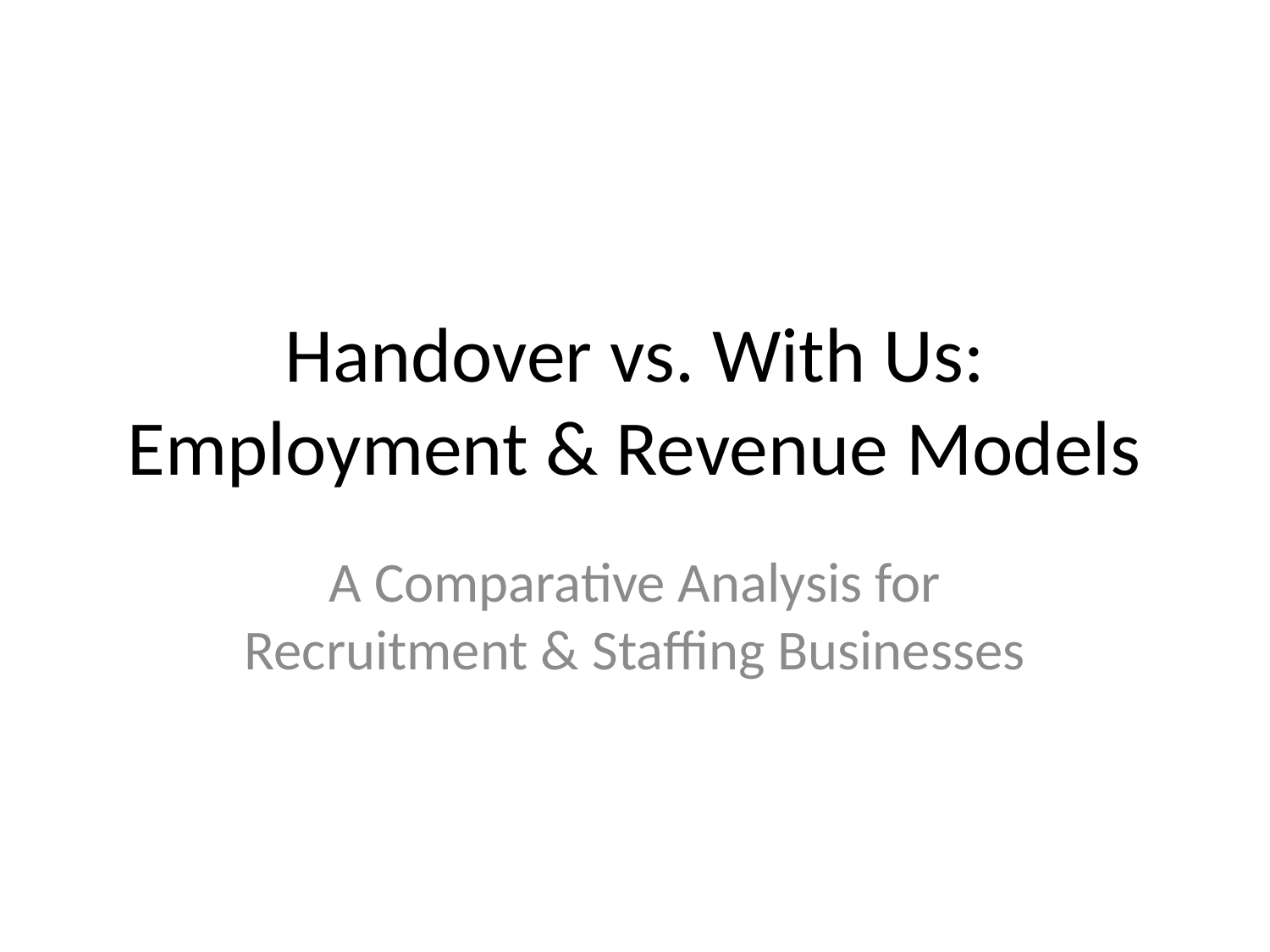

# Handover vs. With Us: Employment & Revenue Models
A Comparative Analysis for Recruitment & Staffing Businesses